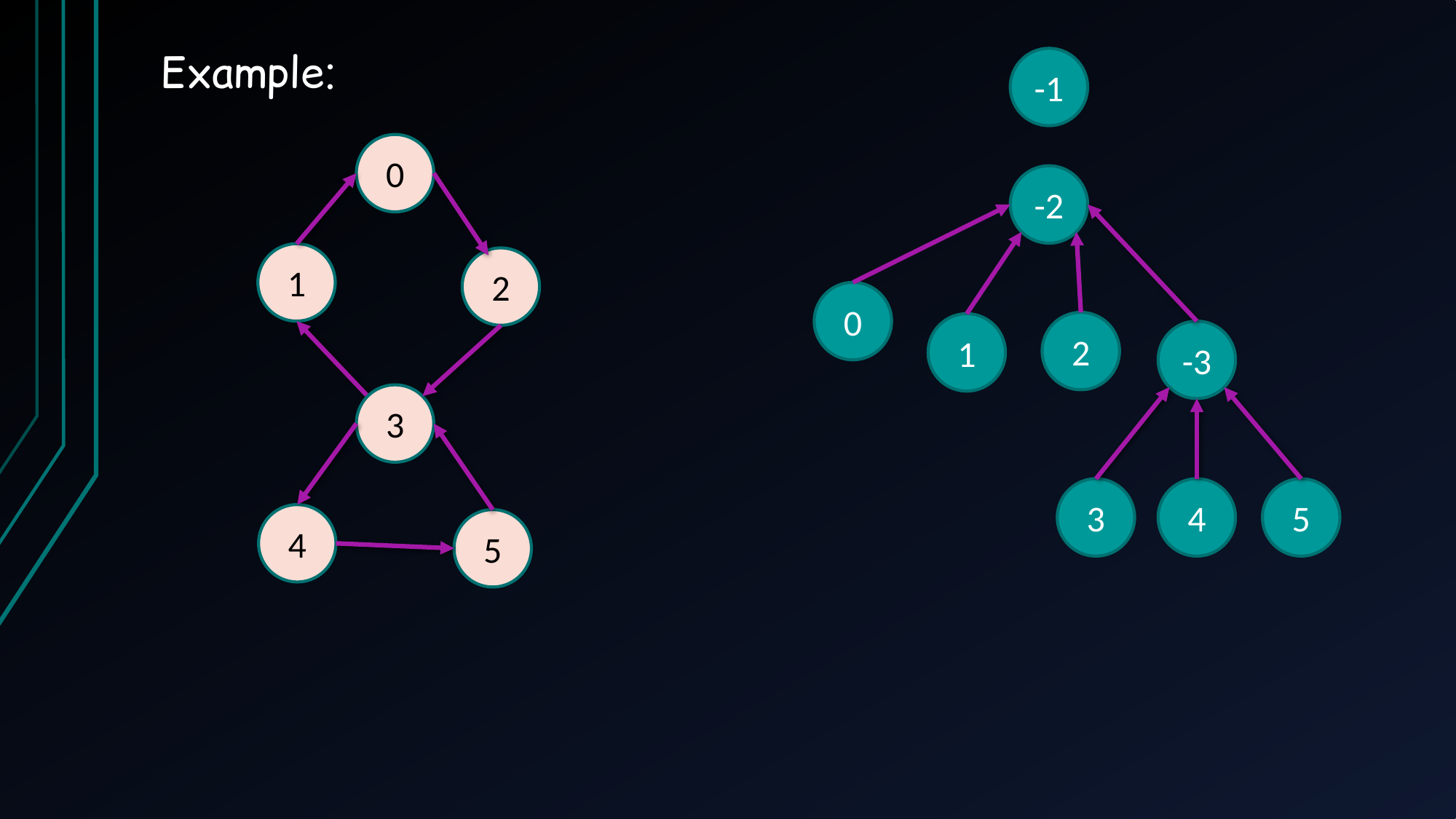

Example:
-1
0
-2
1
2
0
2
1
-3
3
3
4
5
4
5